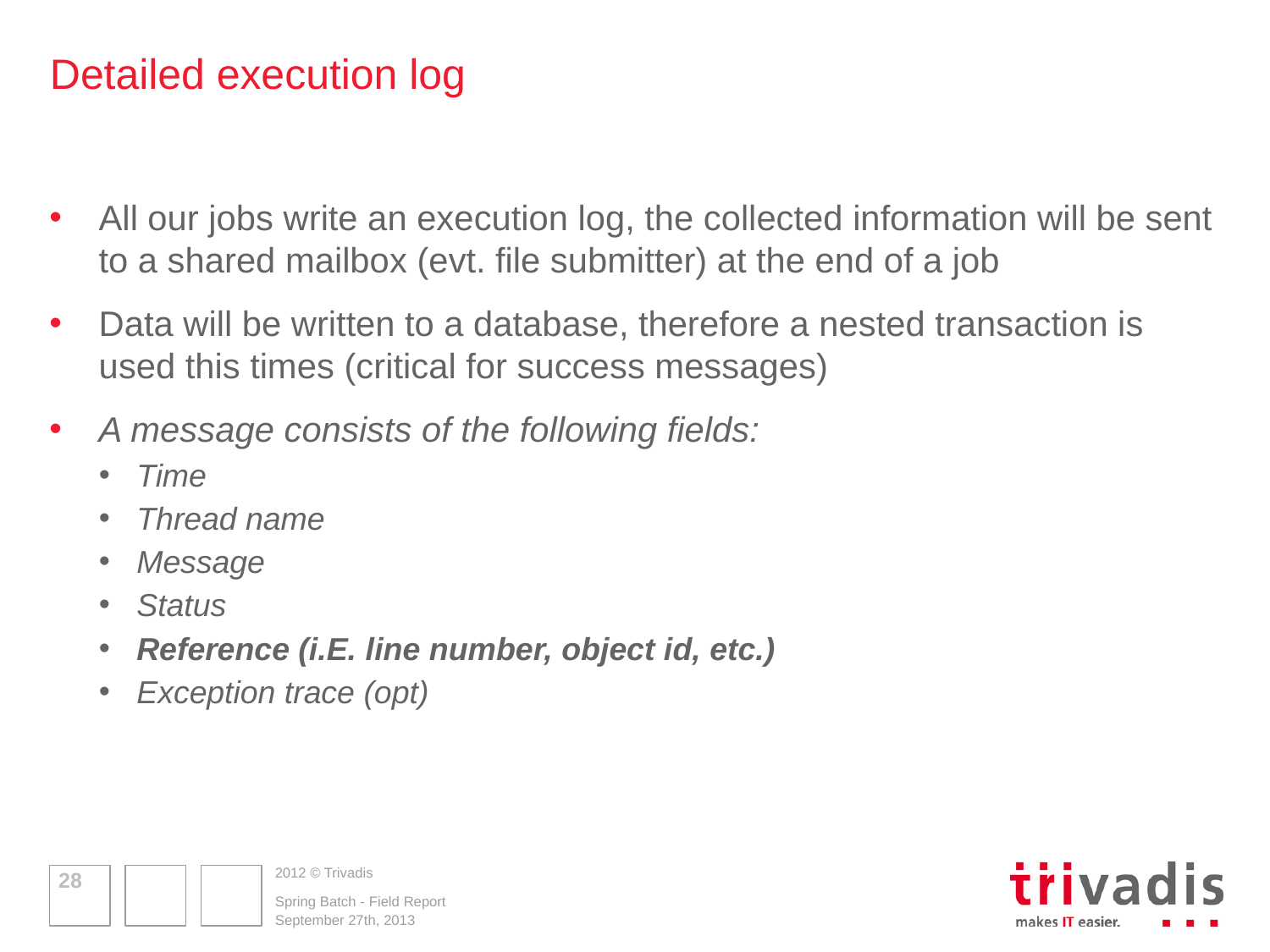

# Detailed execution log
All our jobs write an execution log, the collected information will be sent to a shared mailbox (evt. file submitter) at the end of a job
Data will be written to a database, therefore a nested transaction is used this times (critical for success messages)
A message consists of the following fields:
Time
Thread name
Message
Status
Reference (i.E. line number, object id, etc.)
Exception trace (opt)

28
Spring Batch - Field Report
September 27th, 2013